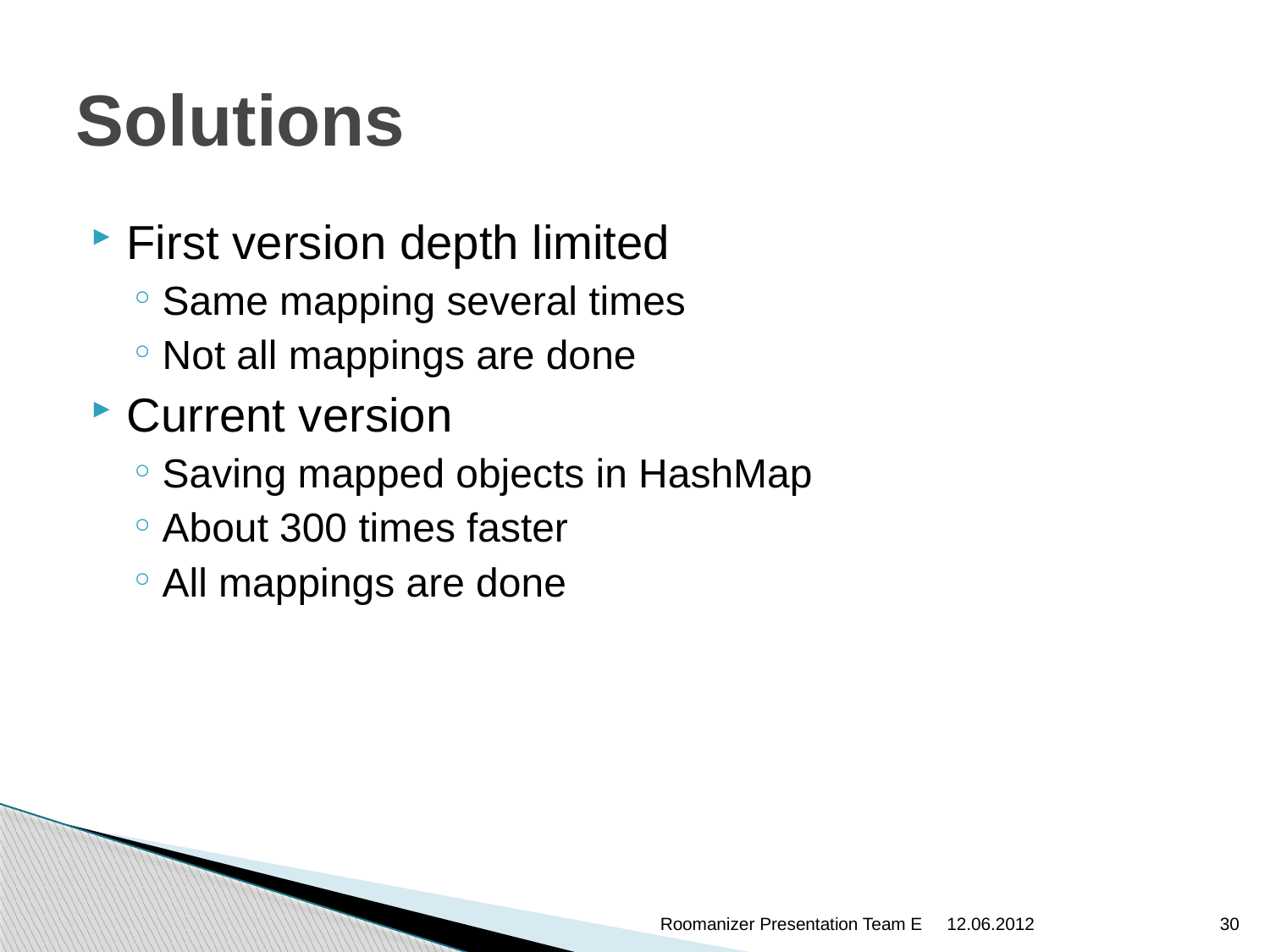

# Solutions
First version depth limited
Same mapping several times
Not all mappings are done
Current version
Saving mapped objects in HashMap
About 300 times faster
All mappings are done
Roomanizer Presentation Team E
12.06.2012
30